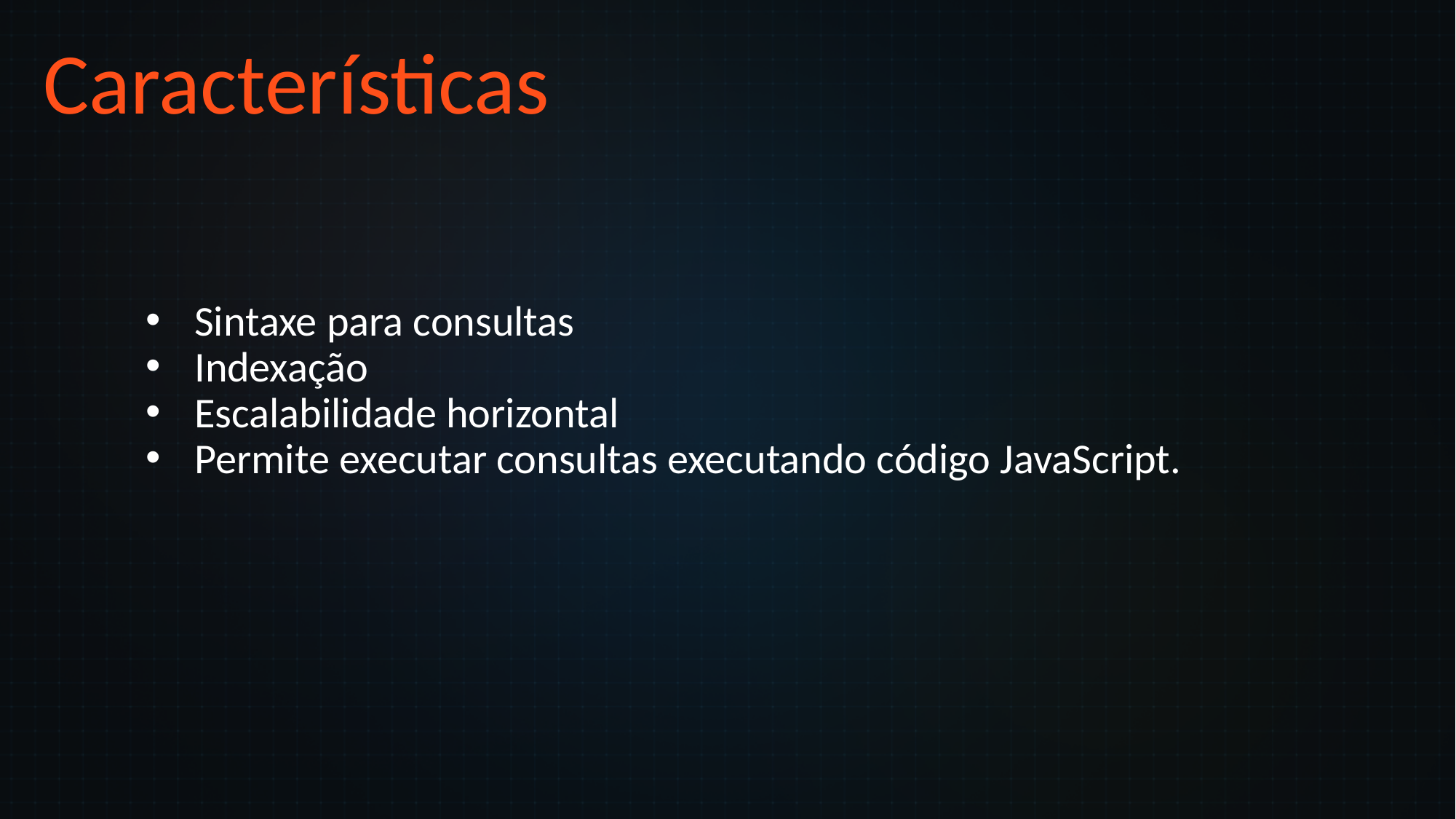

Características
Sintaxe para consultas
Indexação
Escalabilidade horizontal
Permite executar consultas executando código JavaScript.